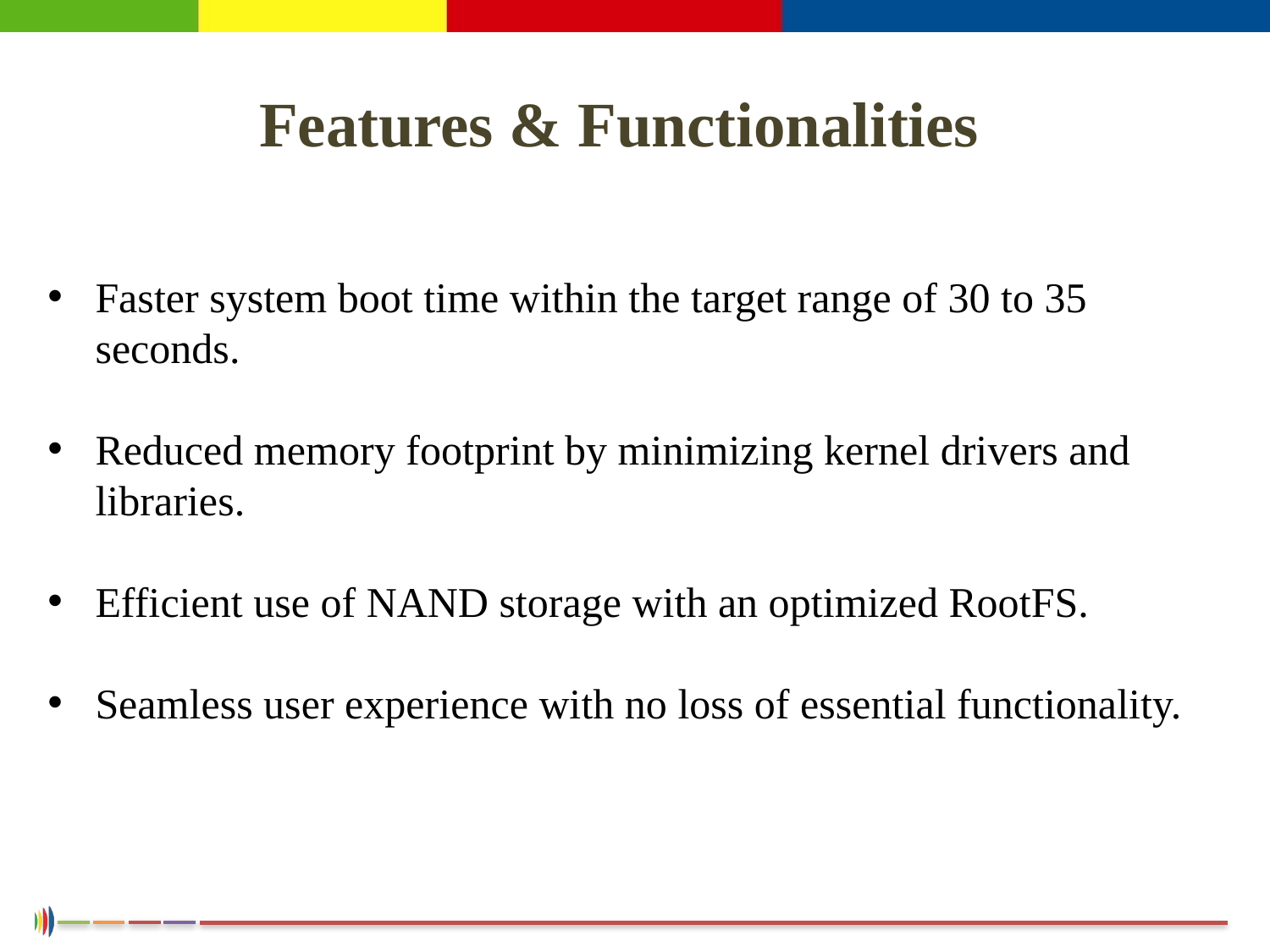

# Features & Functionalities
Faster system boot time within the target range of 30 to 35 seconds.

Reduced memory footprint by minimizing kernel drivers and libraries.

Efficient use of NAND storage with an optimized RootFS.

Seamless user experience with no loss of essential functionality.